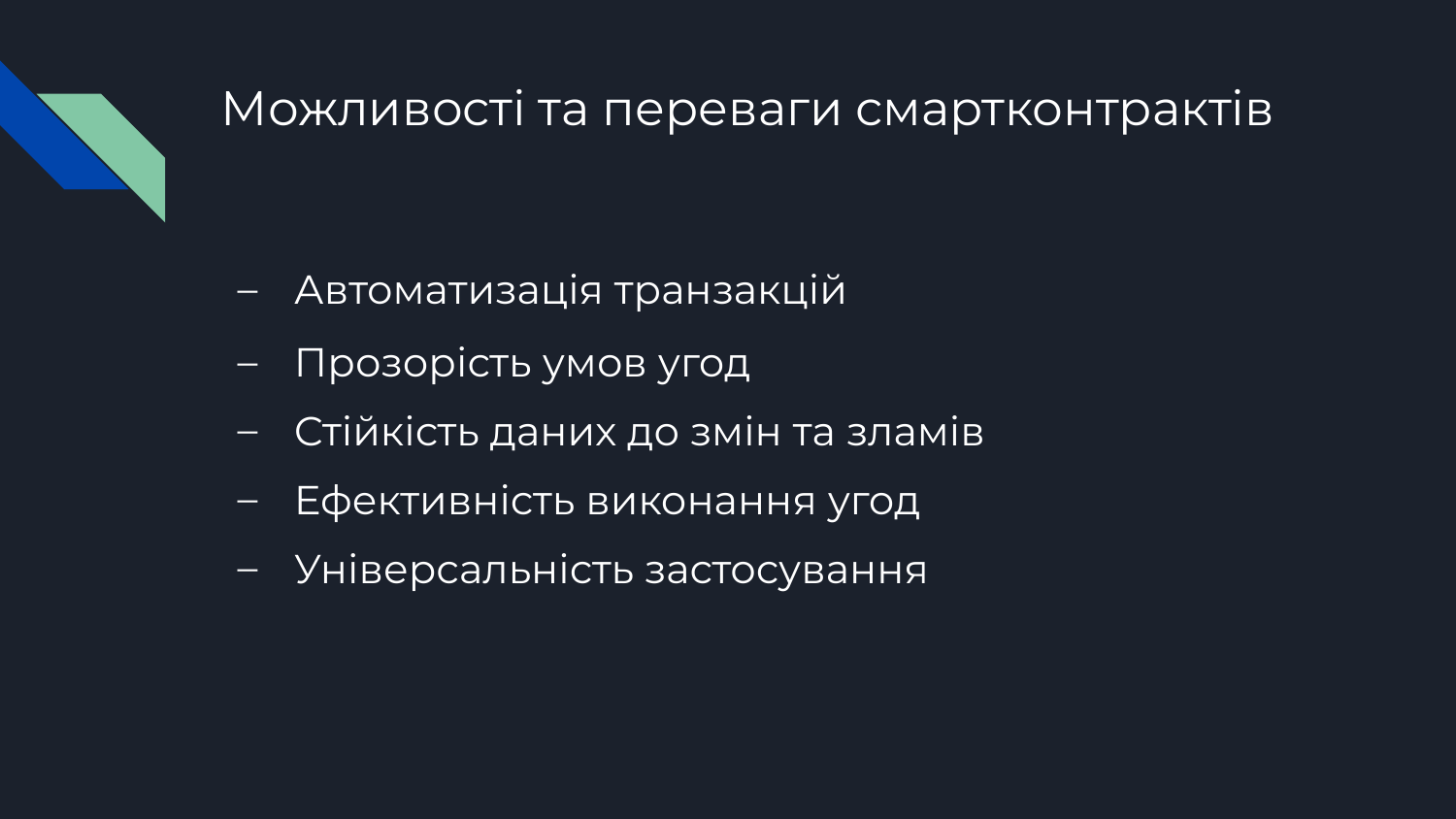

# Можливості та переваги смартконтрактів
Автоматизація транзакцій
Прозорість умов угод
Стійкість даних до змін та зламів
Ефективність виконання угод
Універсальність застосування